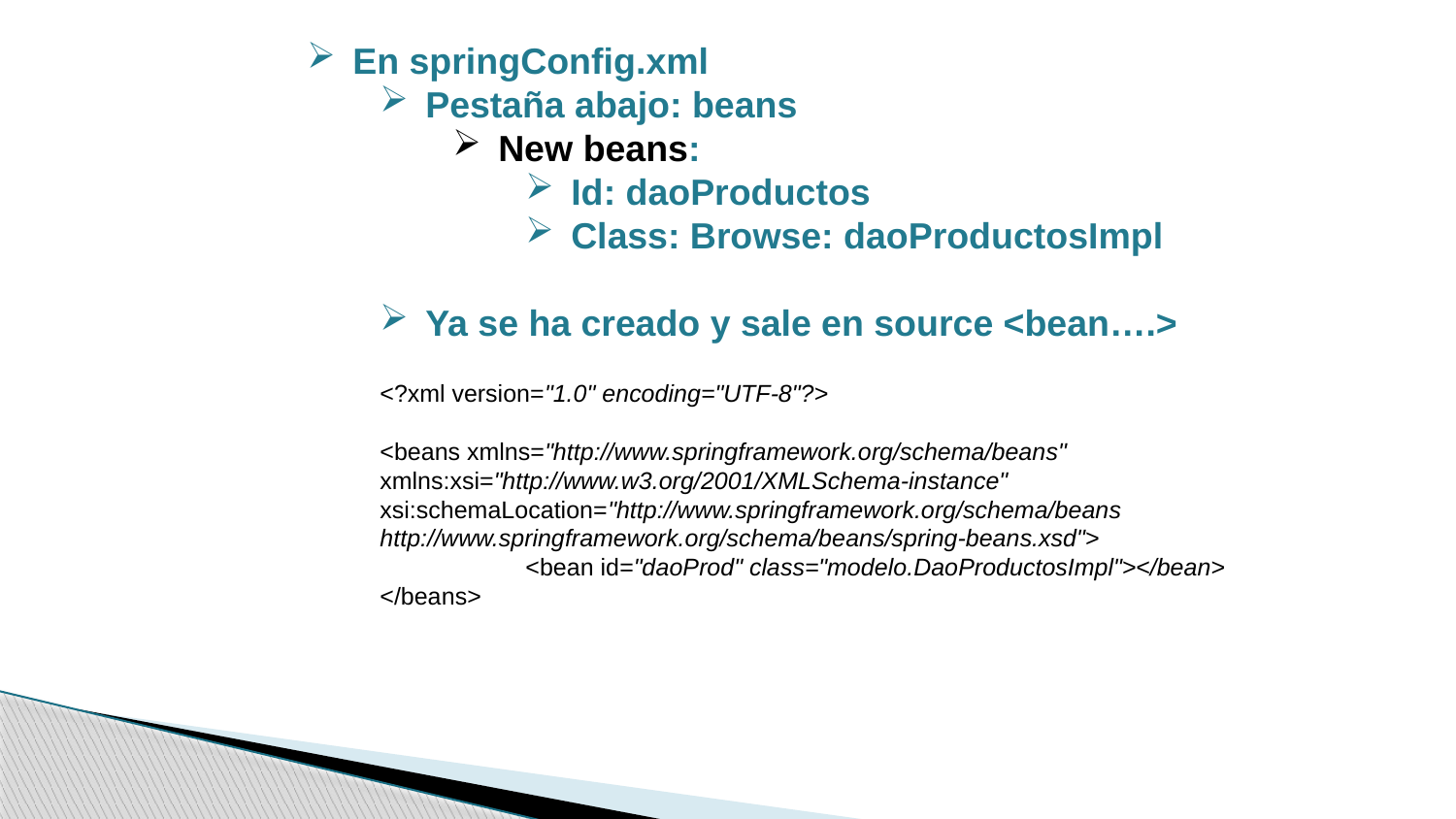

En springConfig.xml
Pestaña abajo: beans
New beans:
Id: daoProductos
Class: Browse: daoProductosImpl

Ya se ha creado y sale en source <bean….>

<?xml version="1.0" encoding="UTF-8"?>

<beans xmlns="http://www.springframework.org/schema/beans"
xmlns:xsi="http://www.w3.org/2001/XMLSchema-instance"
xsi:schemaLocation="http://www.springframework.org/schema/beans http://www.springframework.org/schema/beans/spring-beans.xsd">
	<bean id="daoProd" class="modelo.DaoProductosImpl"></bean>
</beans>